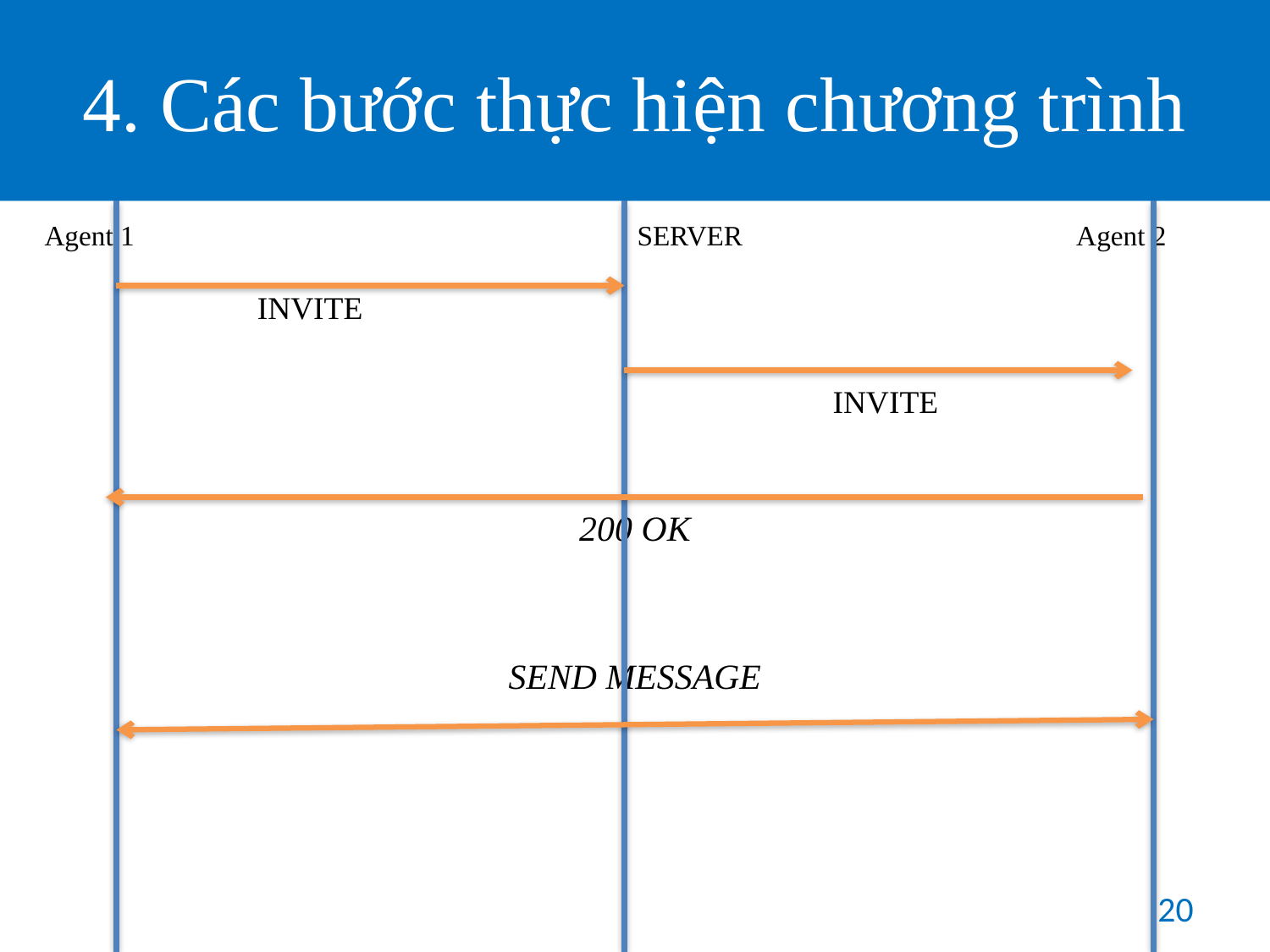

# 4. Các bước thực hiện chương trình
Agent 1                                                                        SERVER                                                Agent 2
               INVITE

                                                                                                  INVITE

200 OK

SEND MESSAGE

20